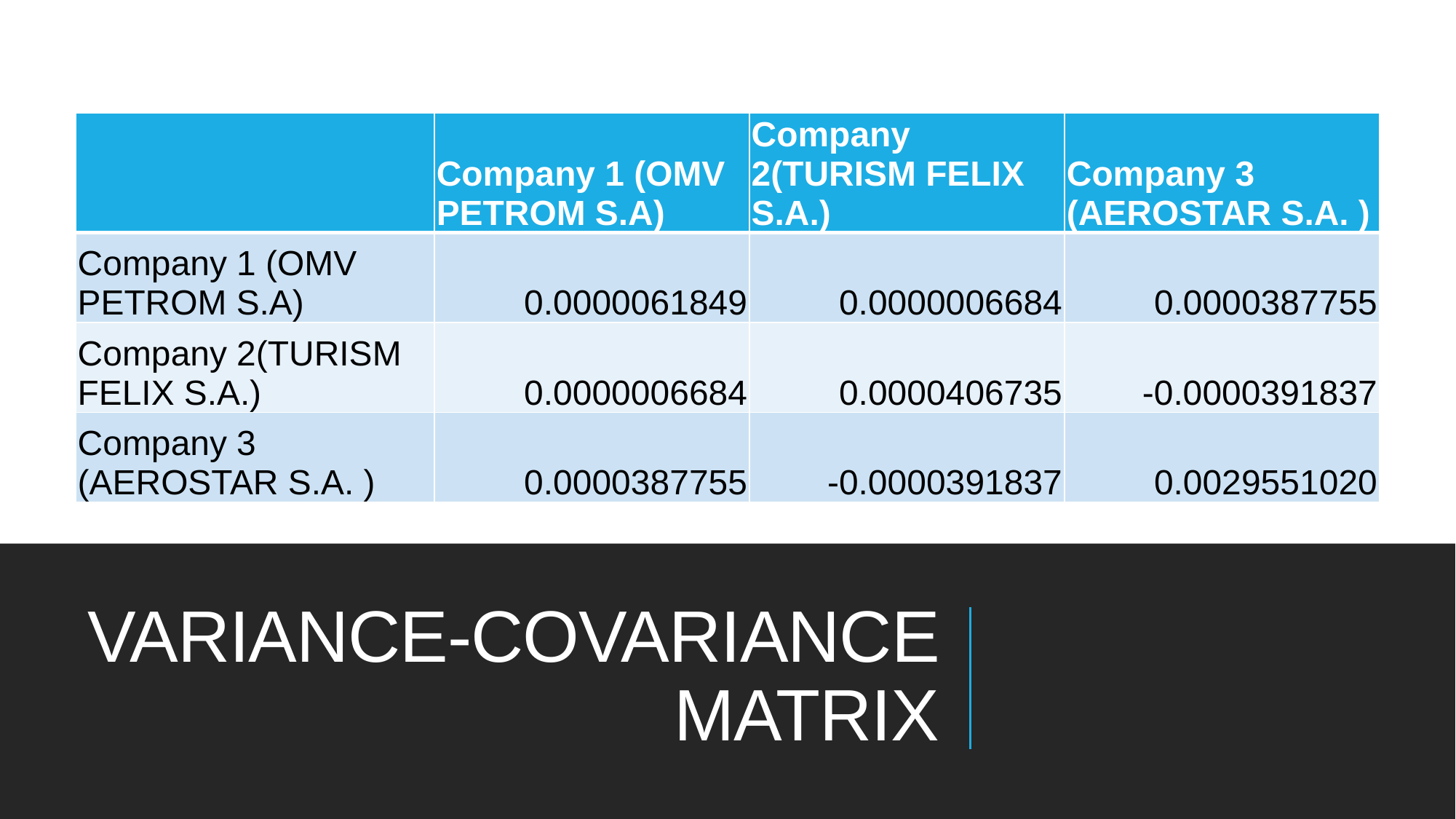

|  | Company 1 (OMV PETROM S.A) | Company 2(TURISM FELIX S.A.) | Company 3 (AEROSTAR S.A. ) |
| --- | --- | --- | --- |
| Company 1 (OMV PETROM S.A) | 0.0000061849 | 0.0000006684 | 0.0000387755 |
| Company 2(TURISM FELIX S.A.) | 0.0000006684 | 0.0000406735 | -0.0000391837 |
| Company 3 (AEROSTAR S.A. ) | 0.0000387755 | -0.0000391837 | 0.0029551020 |

# VARIANCE-COVARIANCE MATRIX